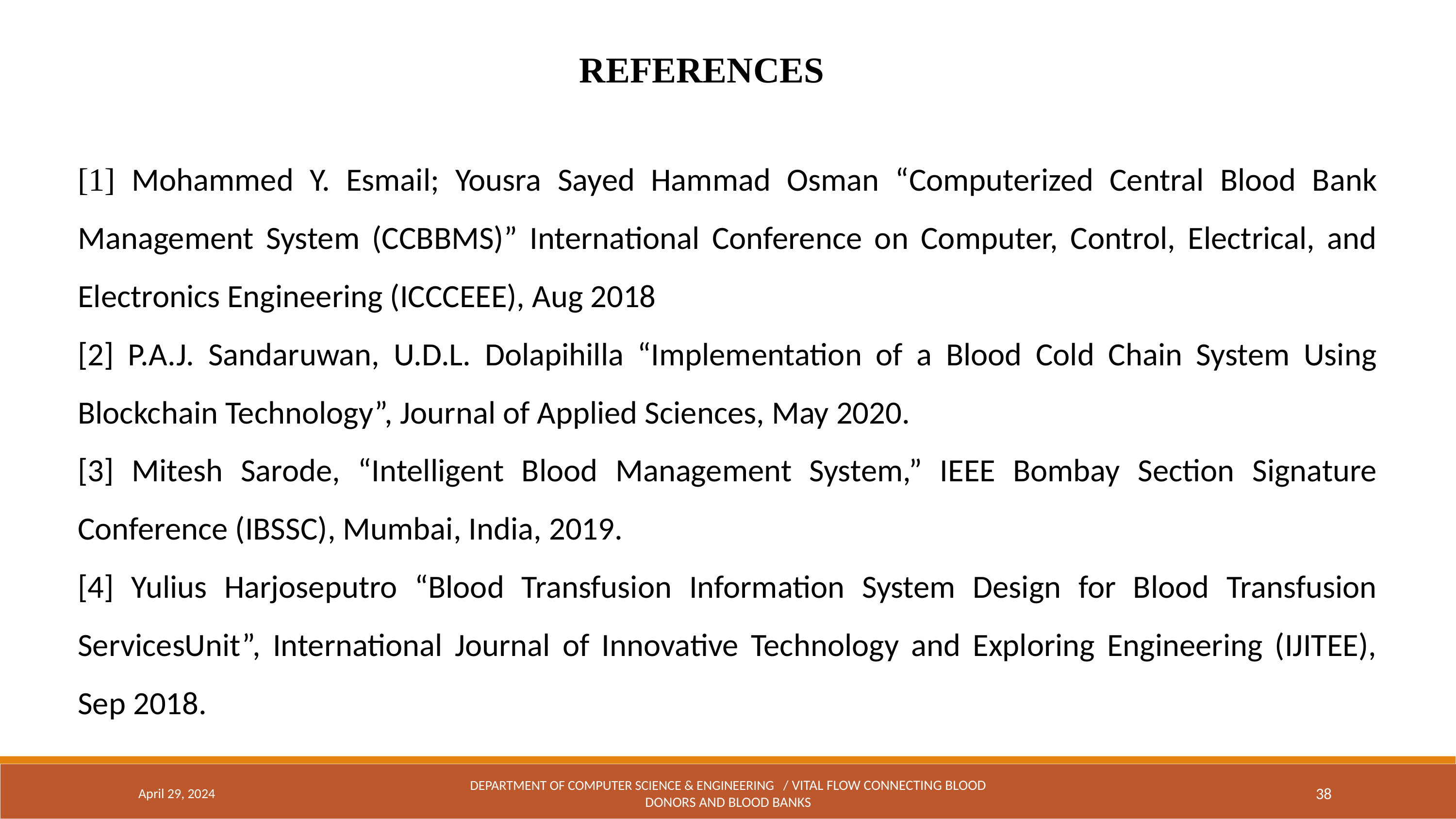

REFERENCES
[1] Mohammed Y. Esmail; Yousra Sayed Hammad Osman “Computerized Central Blood Bank Management System (CCBBMS)” International Conference on Computer, Control, Electrical, and Electronics Engineering (ICCCEEE), Aug 2018
[2] P.A.J. Sandaruwan, U.D.L. Dolapihilla “Implementation of a Blood Cold Chain System Using Blockchain Technology”, Journal of Applied Sciences, May 2020.
[3] Mitesh Sarode, “Intelligent Blood Management System,” IEEE Bombay Section Signature Conference (IBSSC), Mumbai, India, 2019.
[4] Yulius Harjoseputro “Blood Transfusion Information System Design for Blood Transfusion ServicesUnit”, International Journal of Innovative Technology and Exploring Engineering (IJITEE), Sep 2018.
April 29, 2024
DEPARTMENT OF COMPUTER SCIENCE & ENGINEERING   / Vital flow Connecting Blood Donors and Blood Banks
38